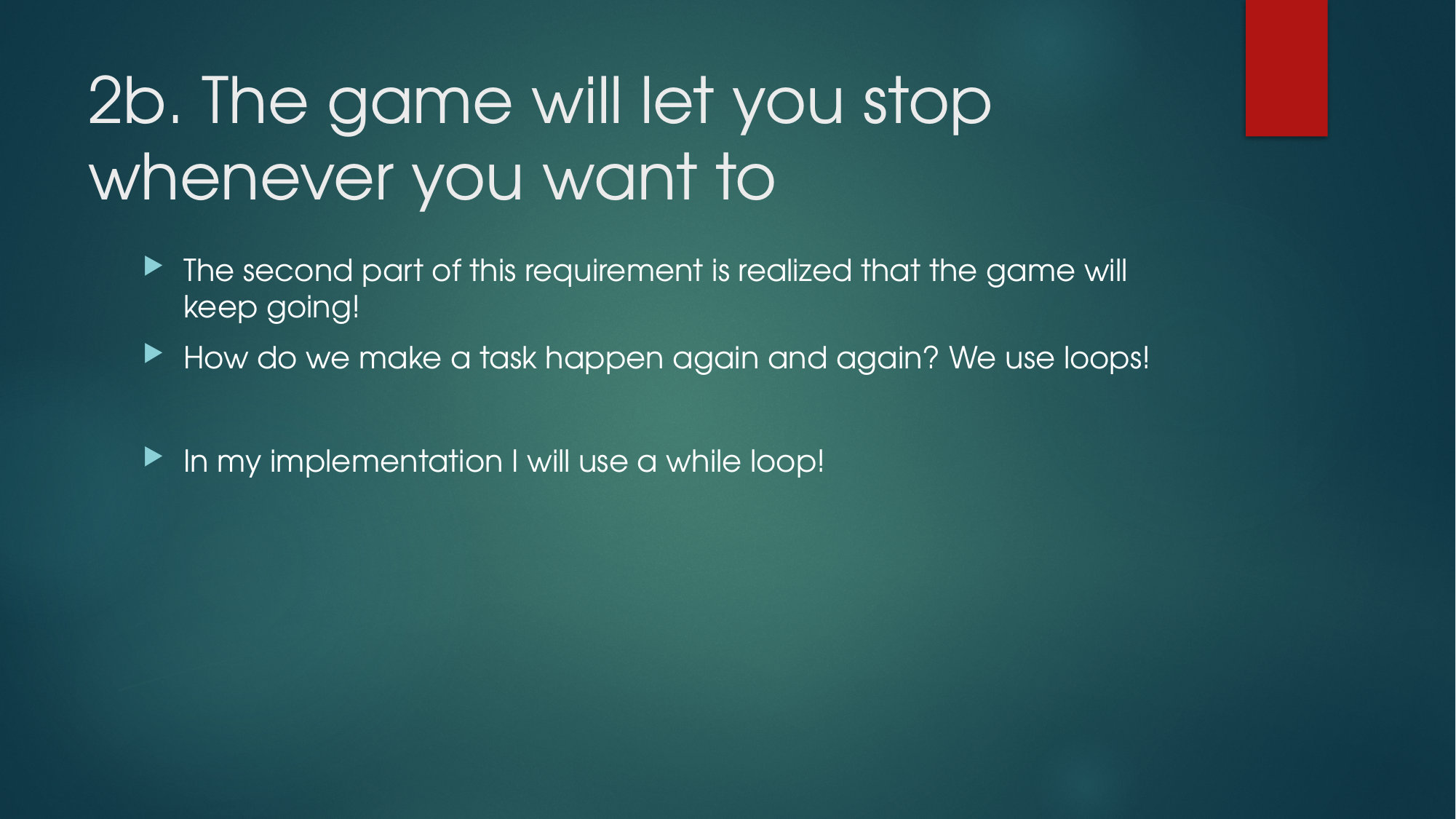

# 2b. The game will let you stop whenever you want to
The second part of this requirement is realized that the game will keep going!
How do we make a task happen again and again? We use loops!

In my implementation I will use a while loop!